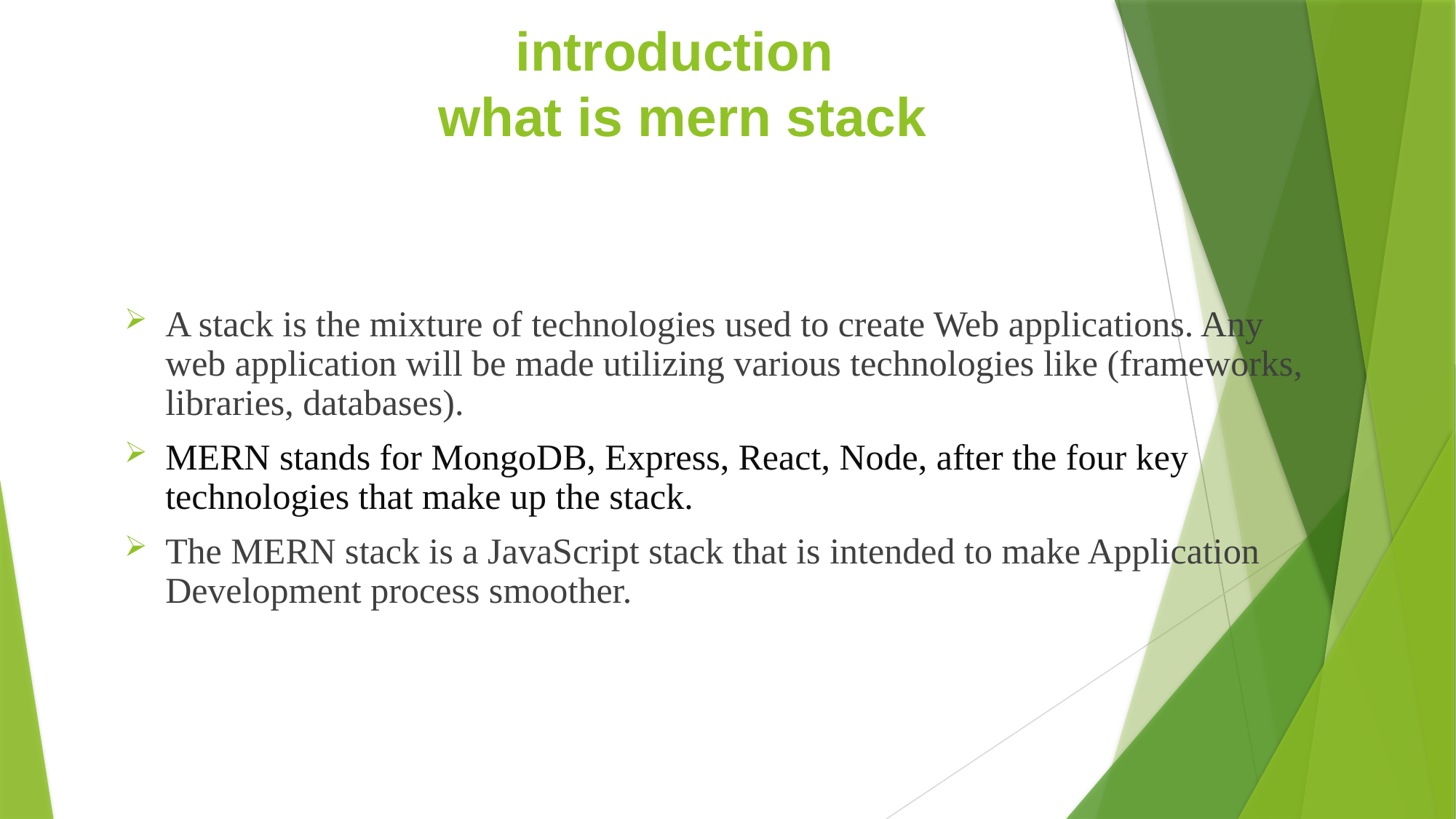

# introduction what is mern stack

A stack is the mixture of technologies used to create Web applications. Any web application will be made utilizing various technologies like (frameworks, libraries, databases).
MERN stands for MongoDB, Express, React, Node, after the four key technologies that make up the stack.
The MERN stack is a JavaScript stack that is intended to make Application Development process smoother.